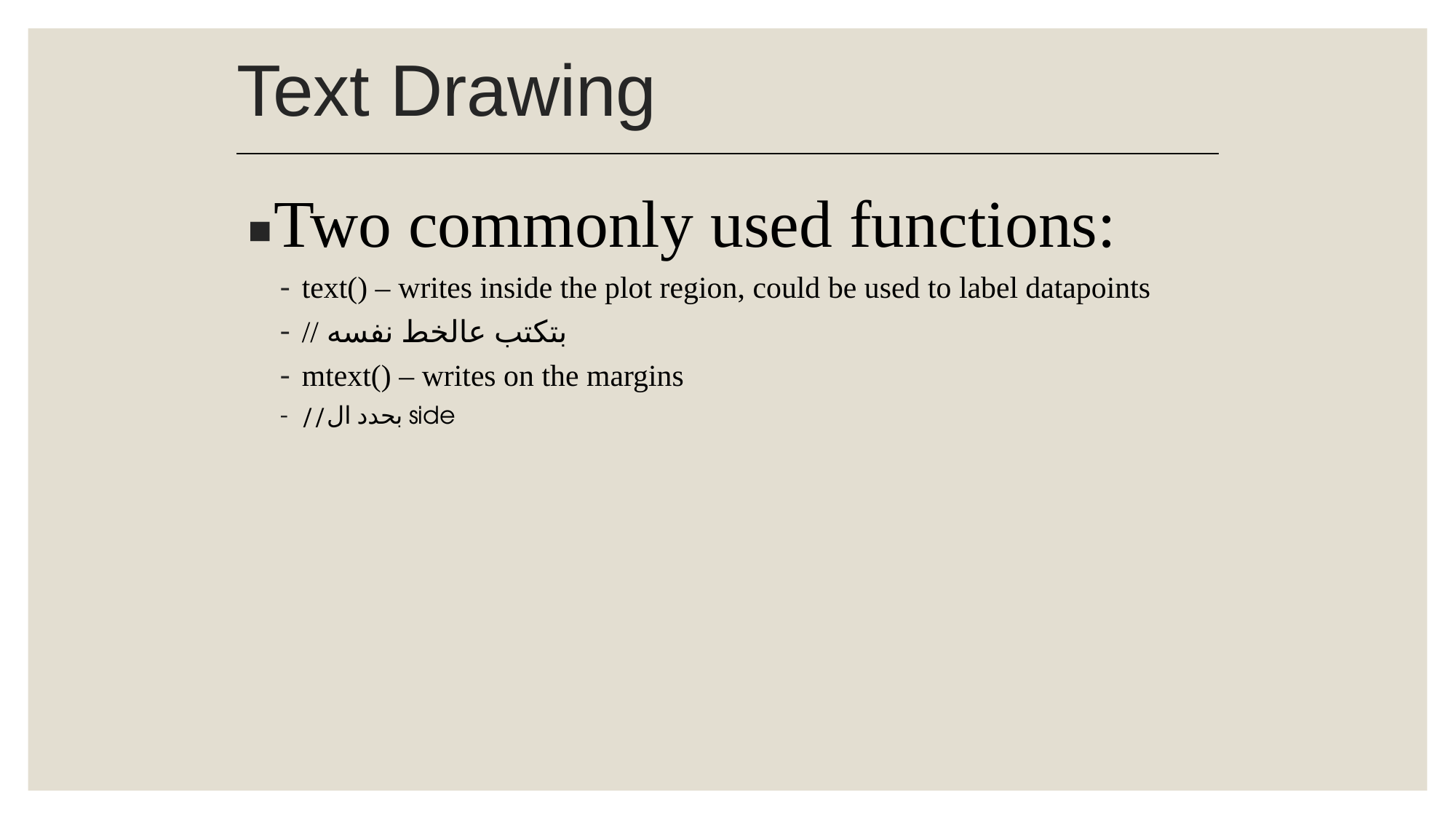

# Text Drawing
Two commonly used functions:
text() – writes inside the plot region, could be used to label datapoints
// بتكتب عالخط نفسه
mtext() – writes on the margins
//بحدد ال side